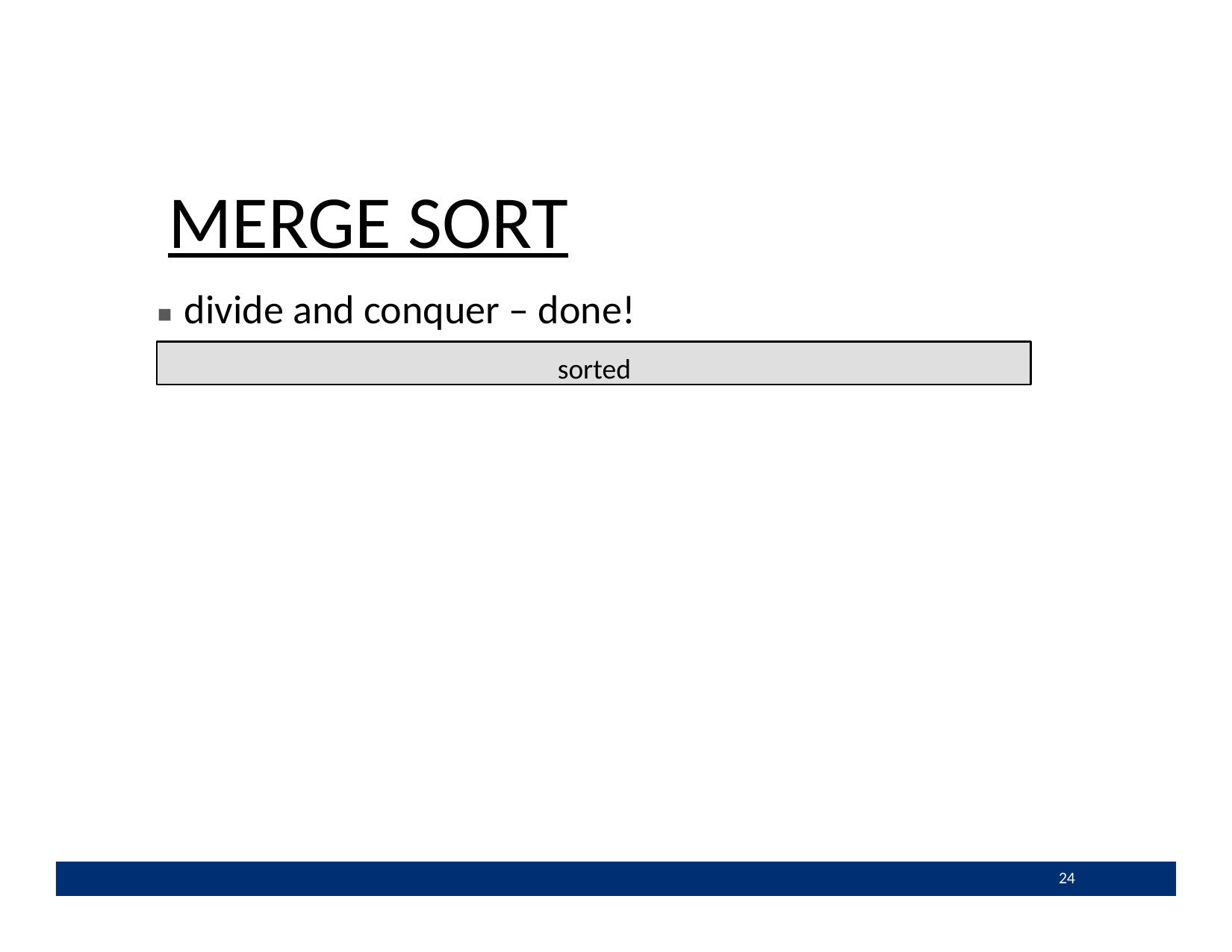

# MERGE SORT
divide and conquer – done!
sorted

24